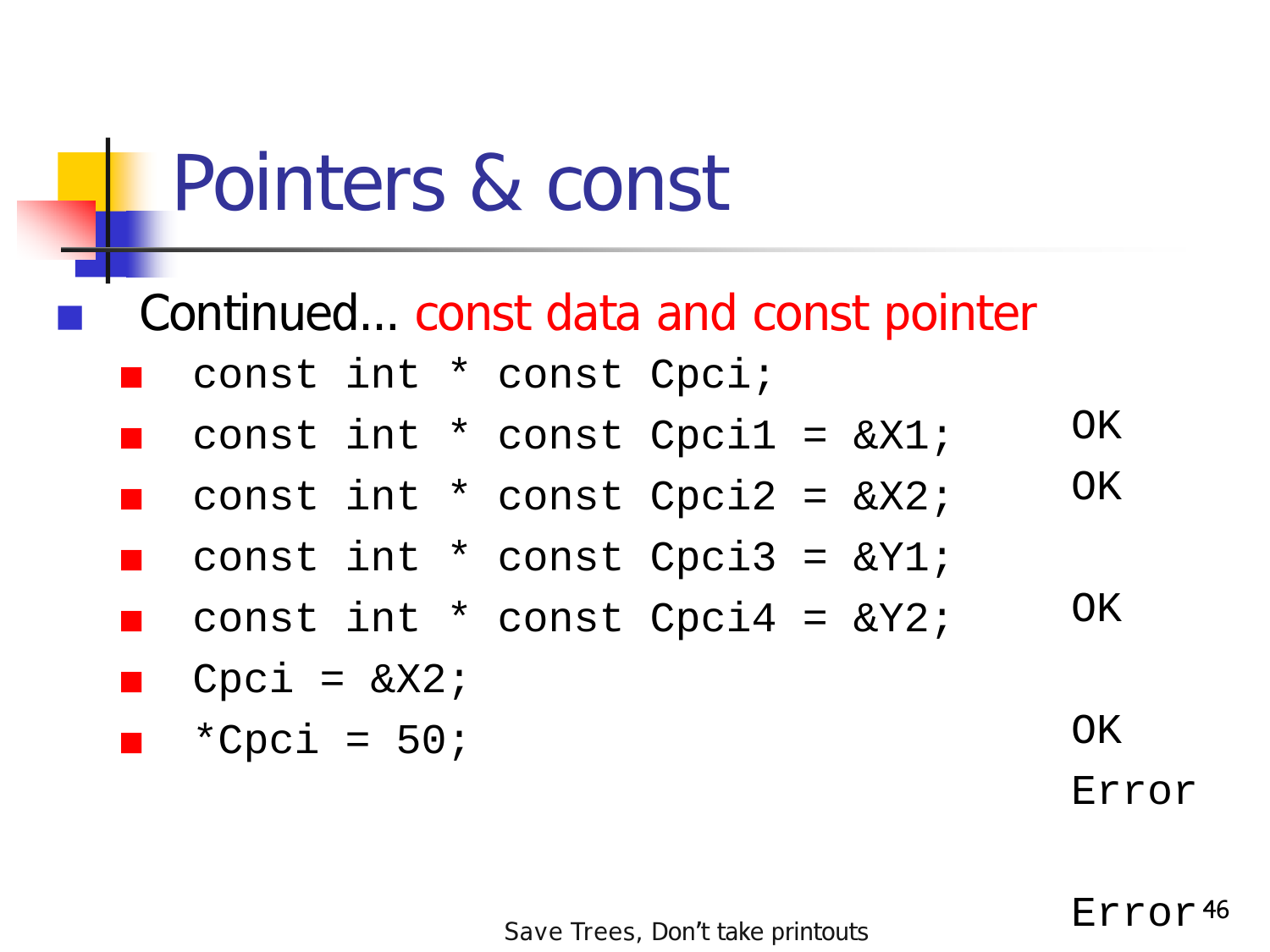

# Pointers & const
Continued… const data and const pointer
const int * const Cpci;
const int * const Cpci1 = &X1;
const int * const Cpci2 = &X2;
const int * const Cpci3 = &Y1;
const int * const Cpci4 = &Y2;
Cpci = &X2;
*Cpci = 50;

OK
OK  OK  OK
Error  Error
46
Save Trees, Don’t take printouts